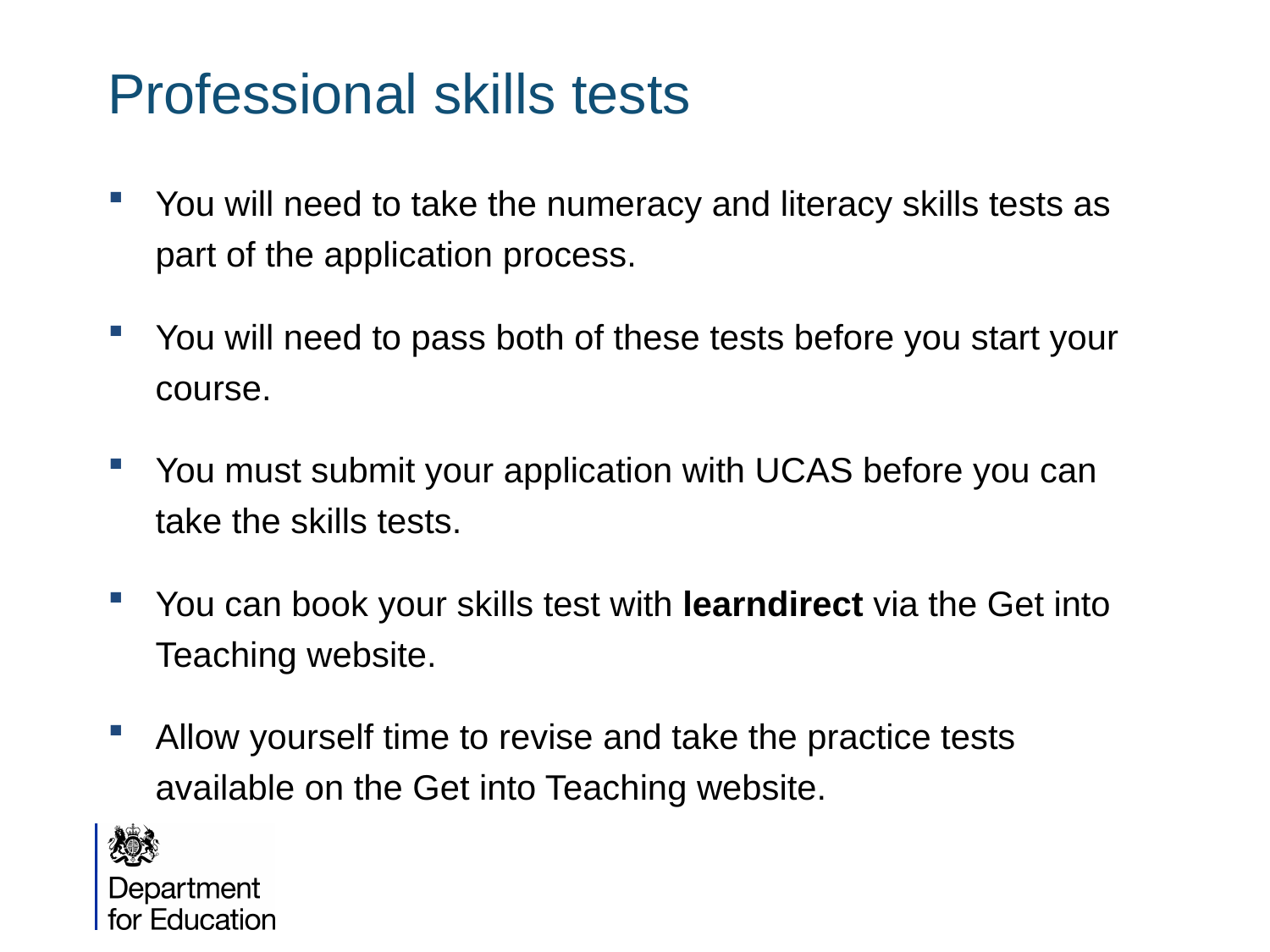

# Professional skills tests
You will need to take the numeracy and literacy skills tests as part of the application process.
You will need to pass both of these tests before you start your course.
You must submit your application with UCAS before you can take the skills tests.
You can book your skills test with learndirect via the Get into Teaching website.
Allow yourself time to revise and take the practice tests available on the Get into Teaching website.